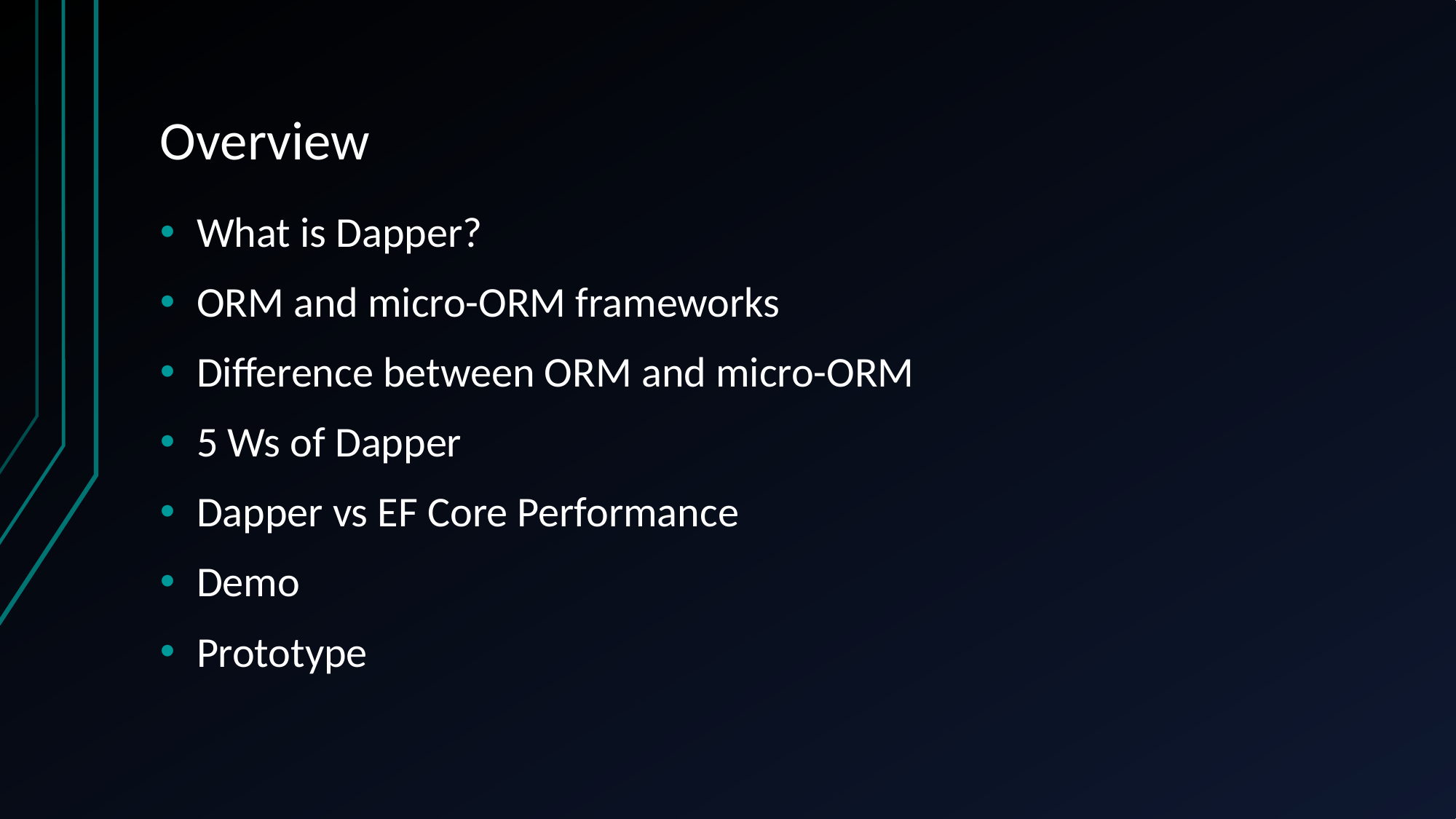

# Overview
What is Dapper?
ORM and micro-ORM frameworks
Difference between ORM and micro-ORM
5 Ws of Dapper
Dapper vs EF Core Performance
Demo
Prototype